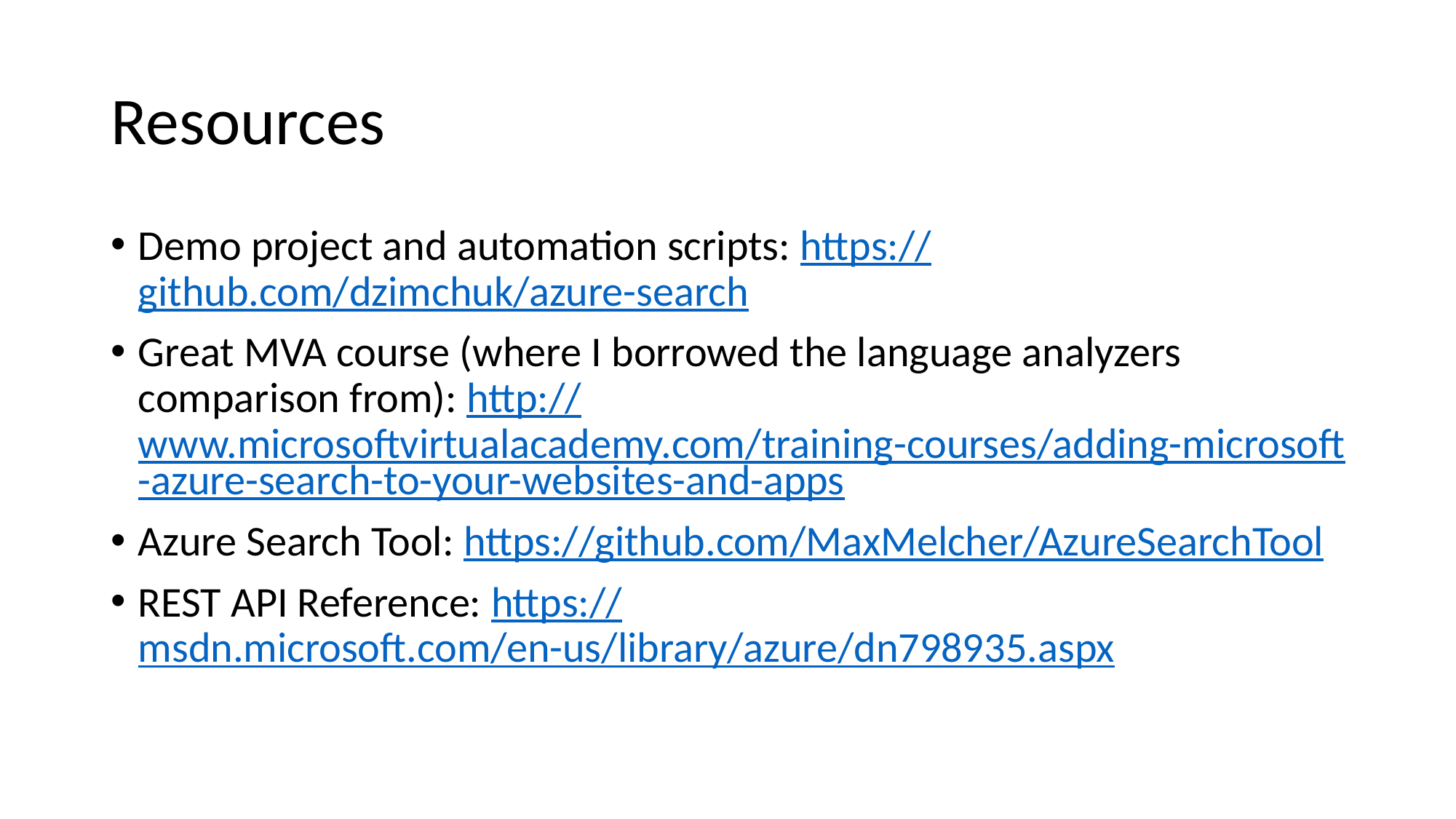

# Resources
Demo project and automation scripts: https://github.com/dzimchuk/azure-search
Great MVA course (where I borrowed the language analyzers comparison from): http://www.microsoftvirtualacademy.com/training-courses/adding-microsoft-azure-search-to-your-websites-and-apps
Azure Search Tool: https://github.com/MaxMelcher/AzureSearchTool
REST API Reference: https://msdn.microsoft.com/en-us/library/azure/dn798935.aspx